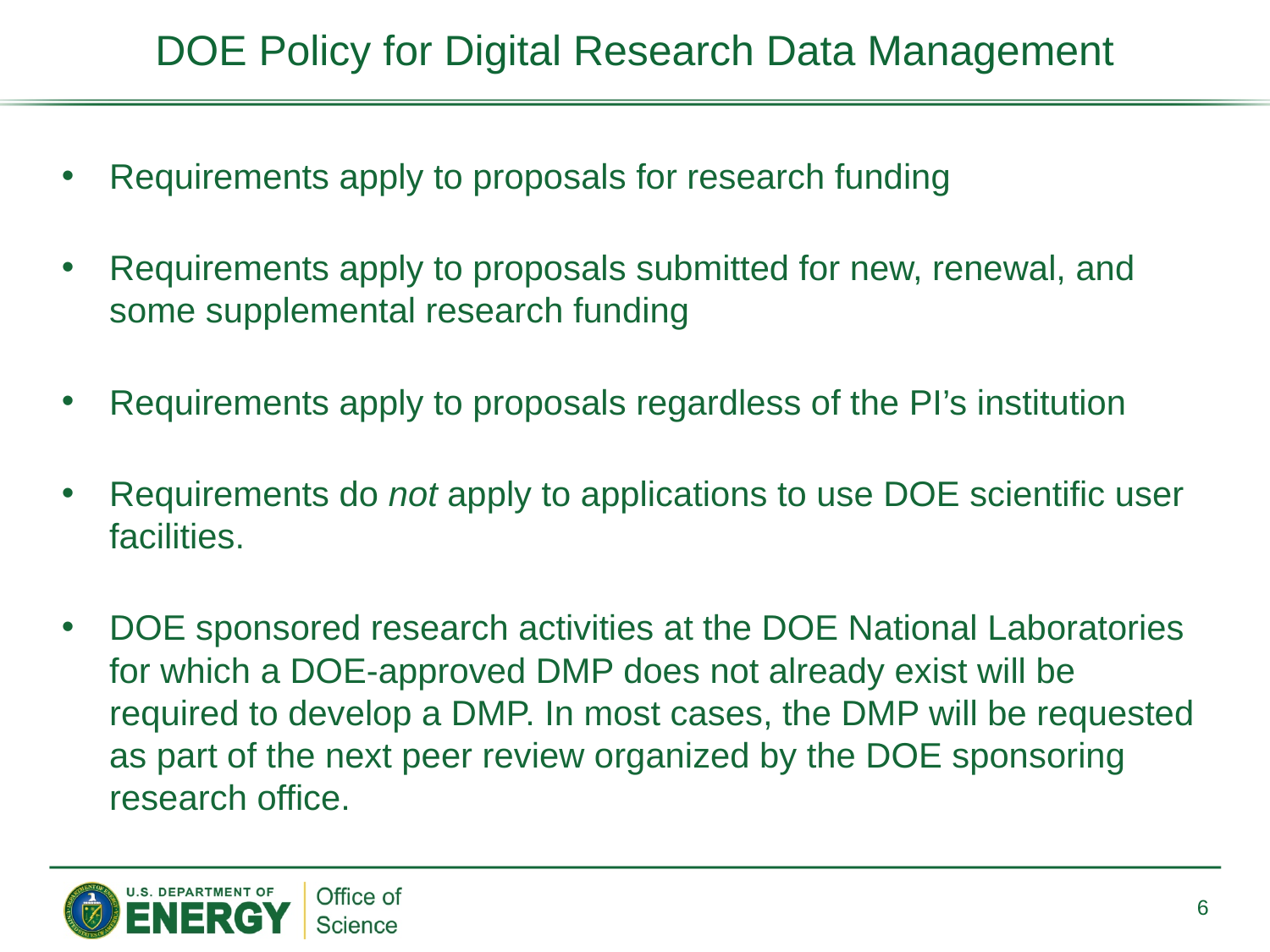

# DOE Policy for Digital Research Data Management
Requirements apply to proposals for research funding
Requirements apply to proposals submitted for new, renewal, and some supplemental research funding
Requirements apply to proposals regardless of the PI’s institution
Requirements do not apply to applications to use DOE scientific user facilities.
DOE sponsored research activities at the DOE National Laboratories for which a DOE-approved DMP does not already exist will be required to develop a DMP. In most cases, the DMP will be requested as part of the next peer review organized by the DOE sponsoring research office.
6